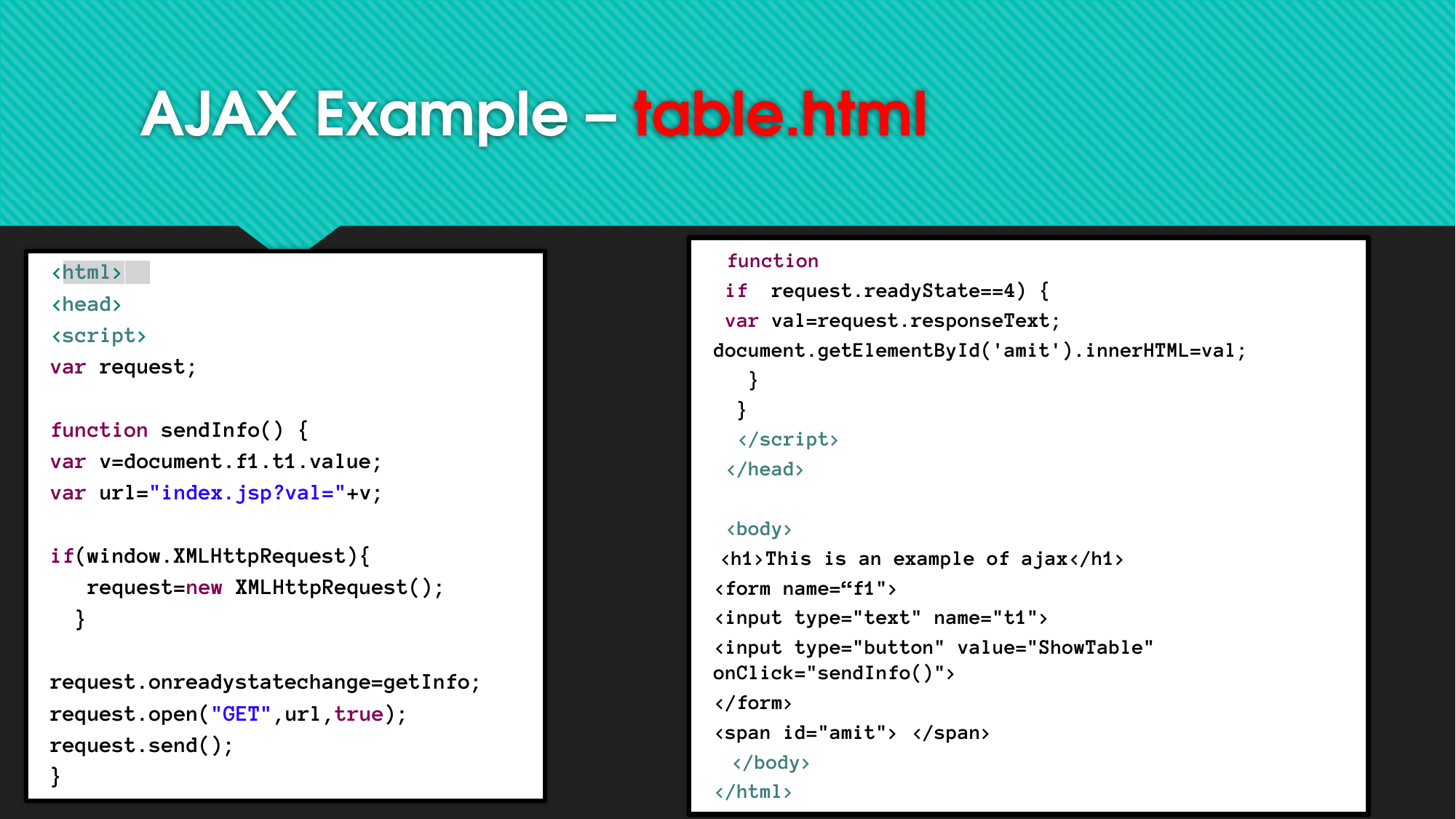

# AJAX Example – table.html
 function getInfo(){
 if (request.readyState==4) {
 var val=request.responseText;
document.getElementById('amit').innerHTML=val;
   }
  }
  </script>
 </head>

 <body>
 <h1>This is an example of ajax</h1>
<form name=“f1">
<input type="text" name="t1">
<input type="button" value="ShowTable" onClick="sendInfo()">
</form>
<span id="amit"> </span>
  </body>
</html>
<html>
<head>
<script>
var request;

function sendInfo() {
var v=document.f1.t1.value;
var url="index.jsp?val="+v;

if(window.XMLHttpRequest){
   request=new XMLHttpRequest();
  }

request.onreadystatechange=getInfo;
request.open("GET",url,true);
request.send();
}